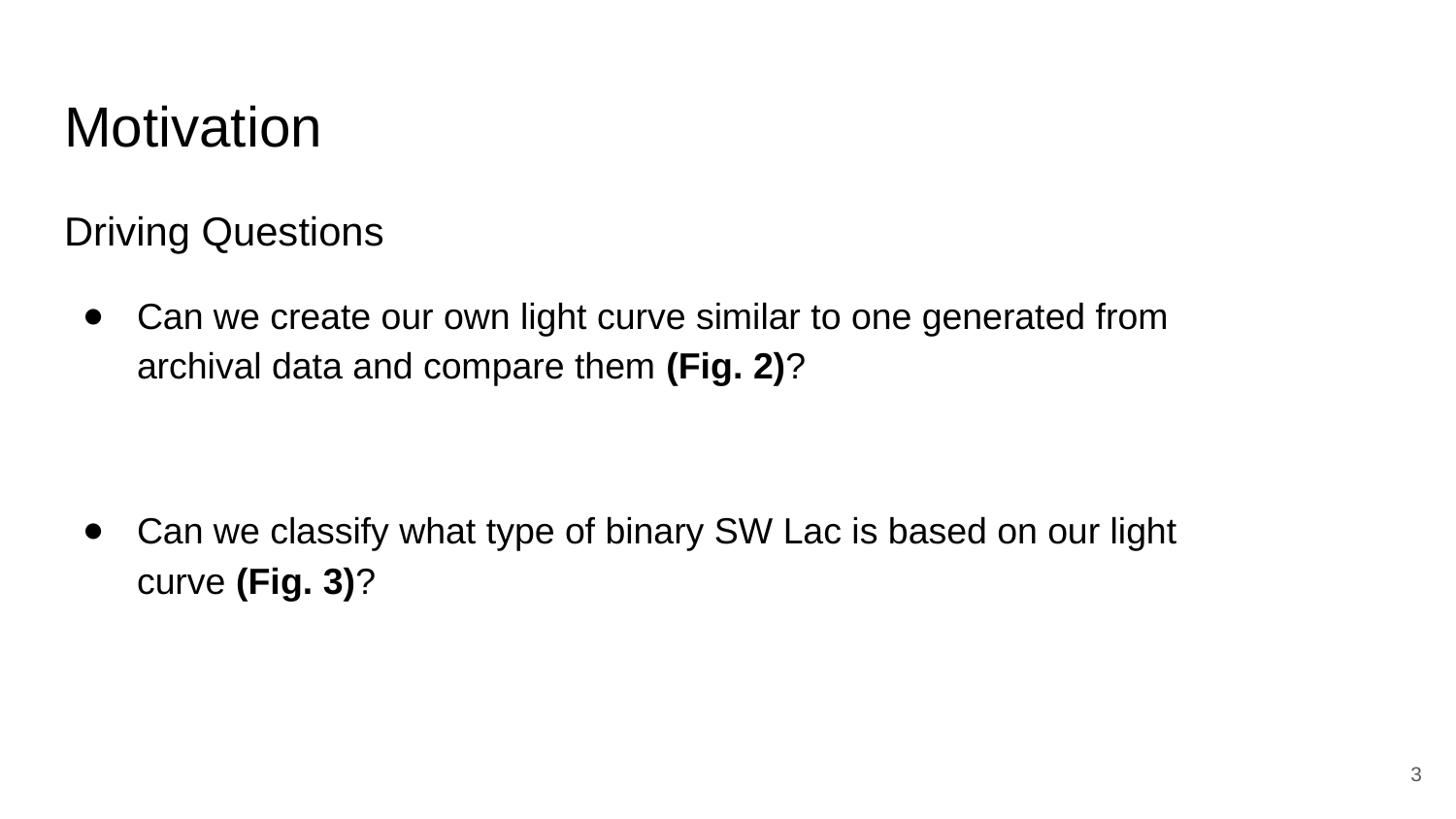

# Motivation
Driving Questions
Can we create our own light curve similar to one generated from archival data and compare them (Fig. 2)?

Can we classify what type of binary SW Lac is based on our light curve (Fig. 3)?

3